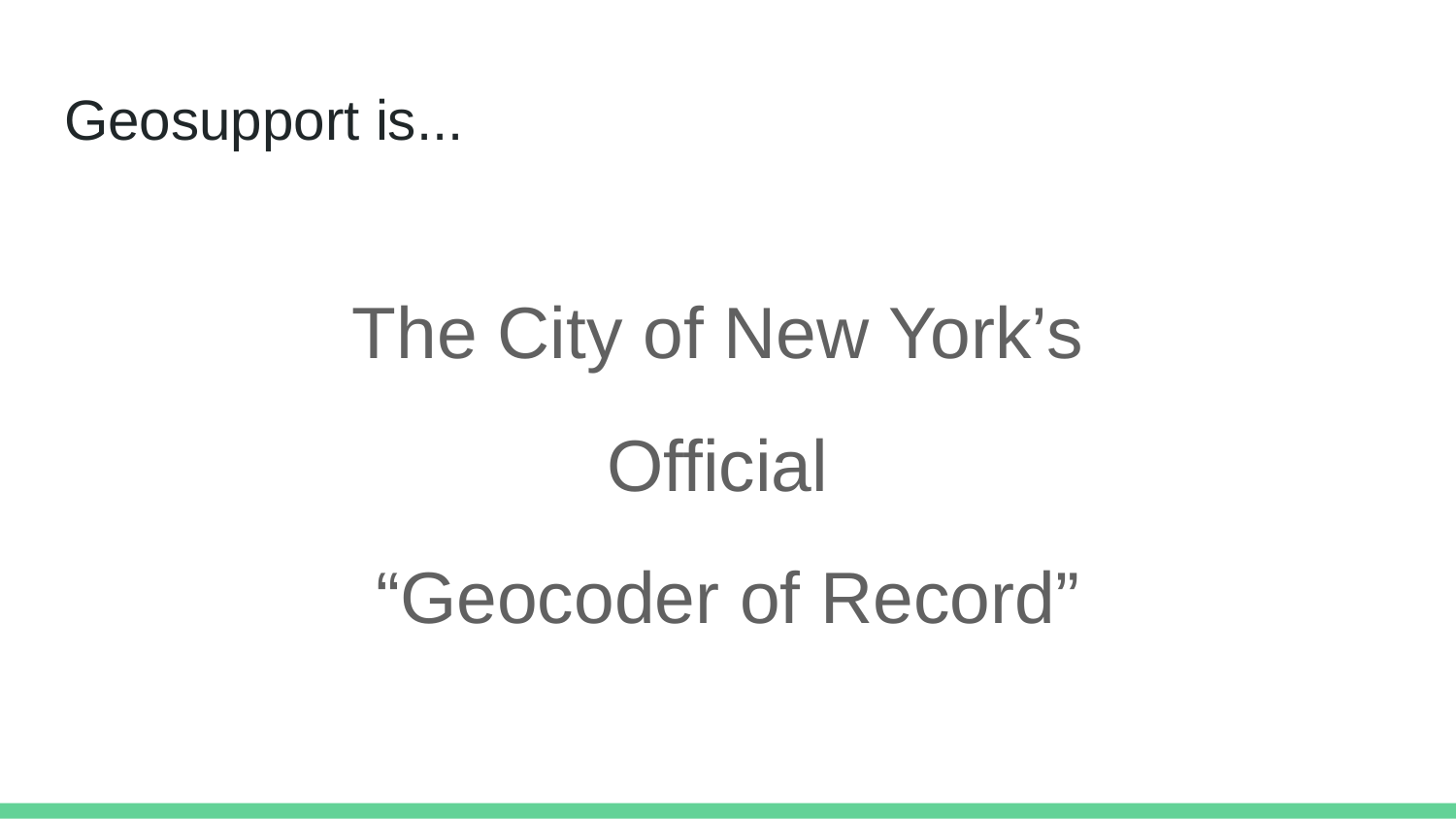

# Geosupport is...
The City of New York’s
Official
“Geocoder of Record”